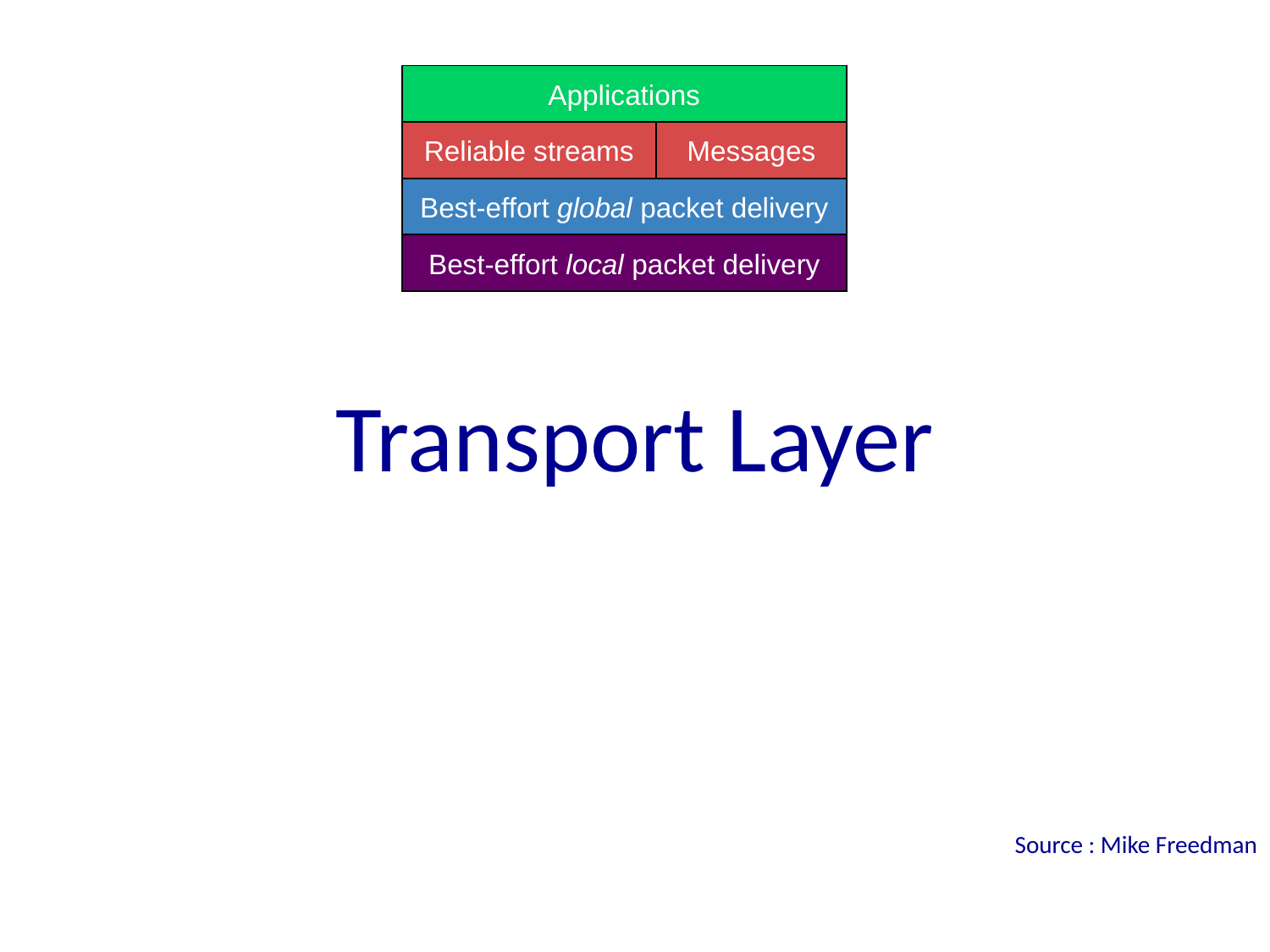

Applications
Messages
Reliable streams
Best-effort global packet delivery
Best-effort local packet delivery
# Transport Layer

Source : Mike Freedman